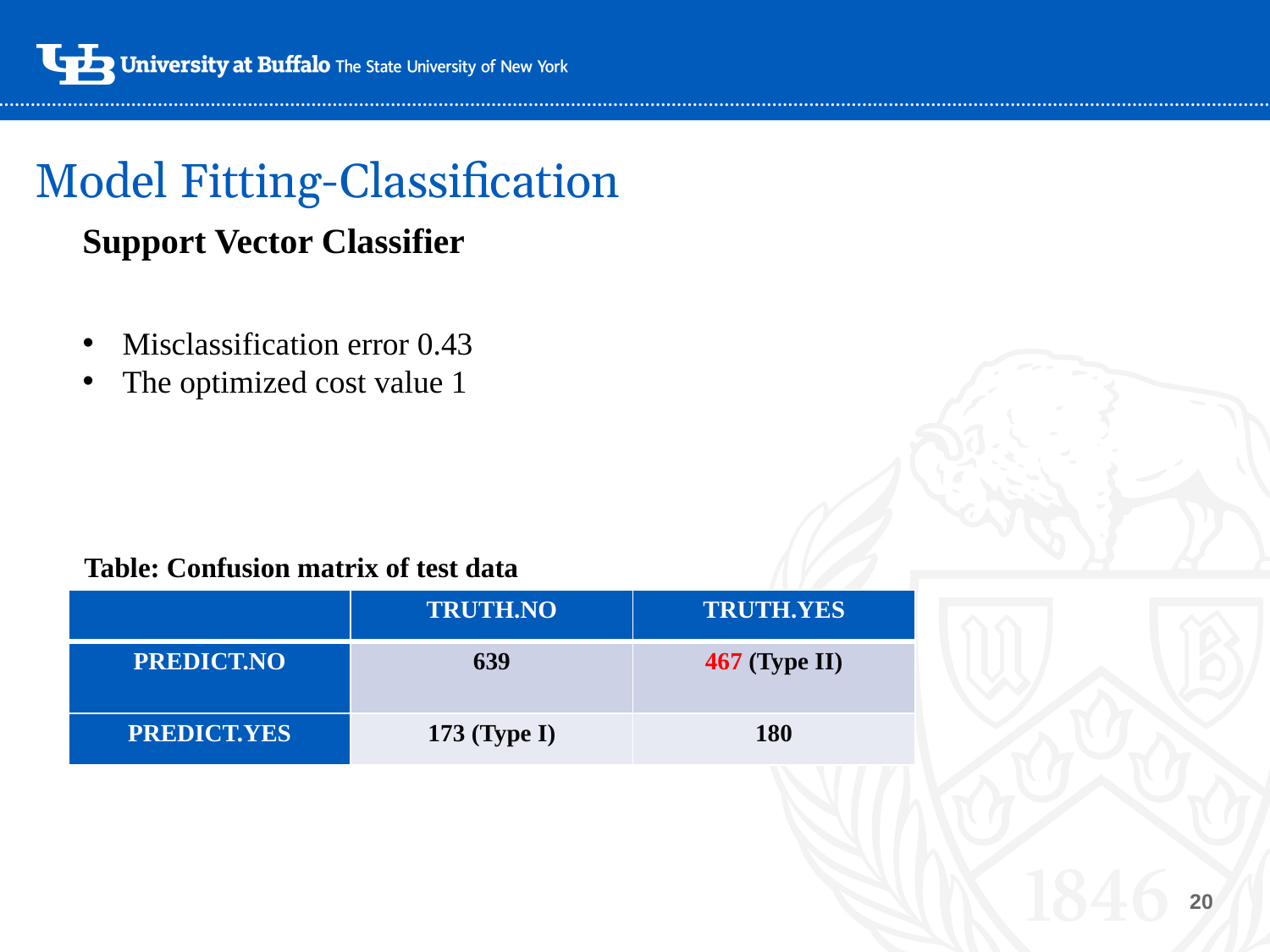

# Model Fitting-Classification
Support Vector Classifier
Misclassification error 0.43
The optimized cost value 1
Table: Confusion matrix of test data
|  | TRUTH.NO | TRUTH.YES |
| --- | --- | --- |
| PREDICT.NO | 639 | 467 (Type II) |
| PREDICT.YES | 173 (Type I) | 180 |